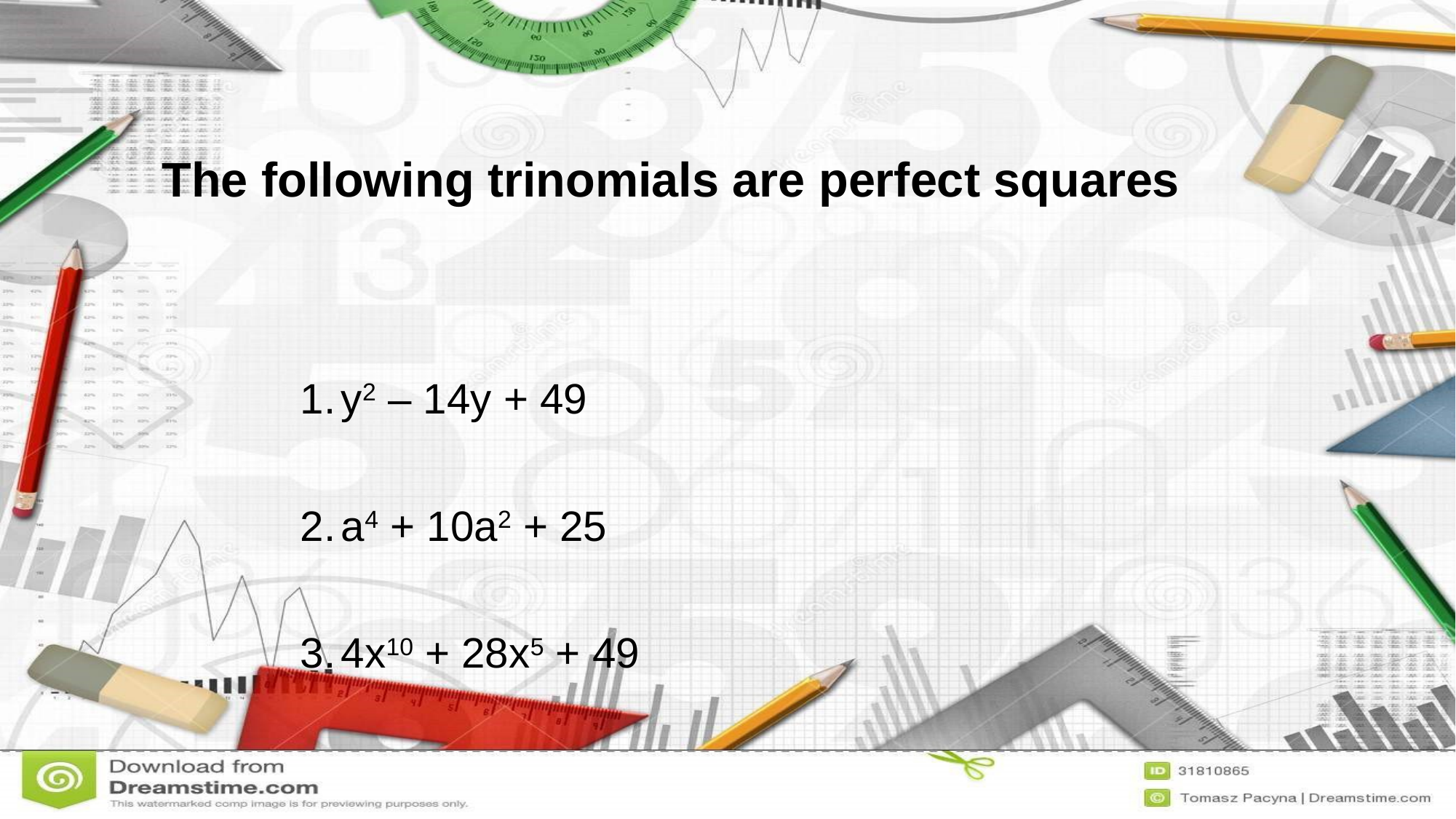

The following trinomials are perfect squares
y2 – 14y + 49
a4 + 10a2 + 25
4x10 + 28x5 + 49